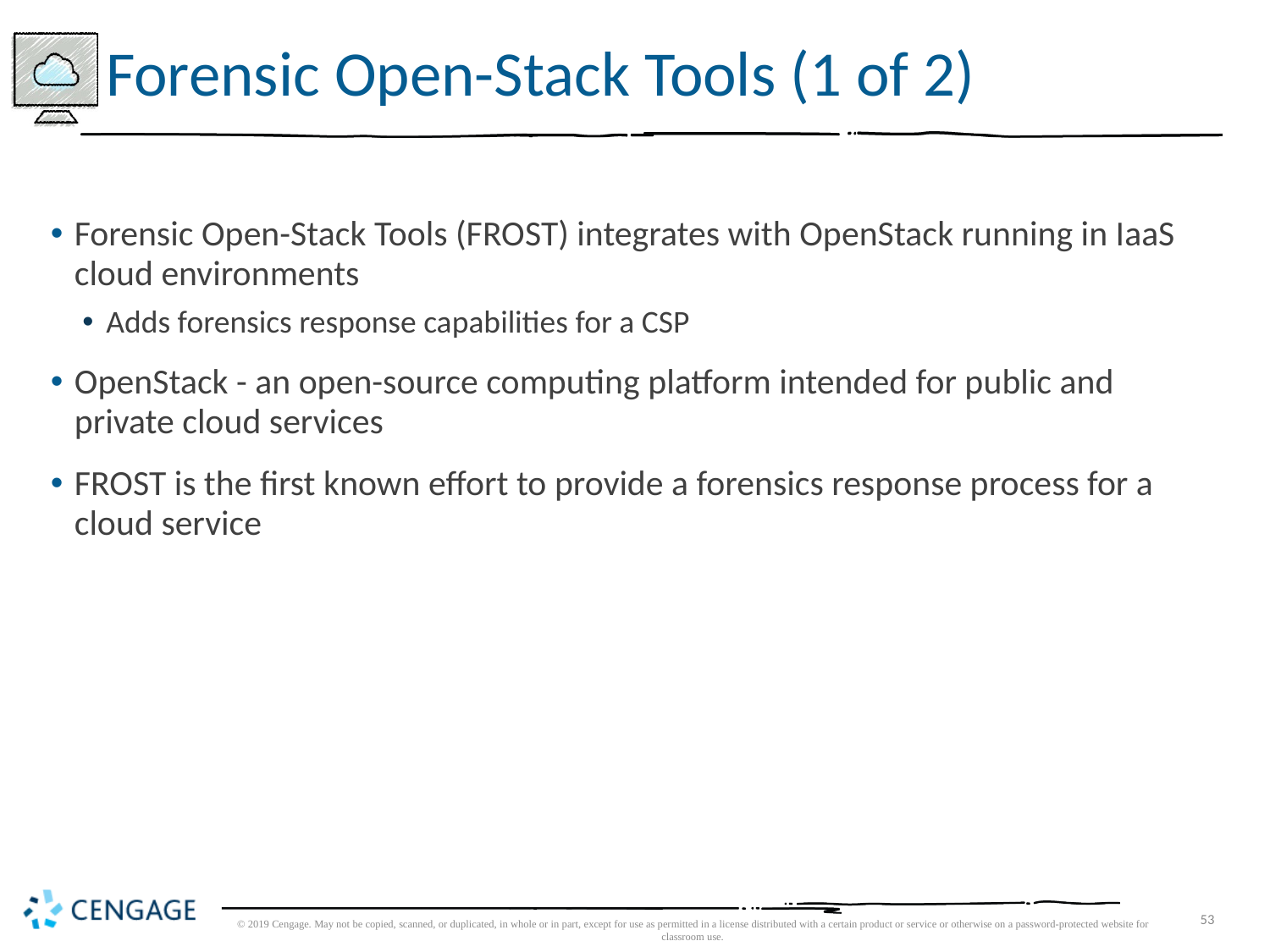

# Forensic Open-Stack Tools (1 of 2)
Forensic Open-Stack Tools (FROST) integrates with OpenStack running in IaaS cloud environments
Adds forensics response capabilities for a CSP
OpenStack - an open-source computing platform intended for public and private cloud services
FROST is the first known effort to provide a forensics response process for a cloud service
© 2019 Cengage. May not be copied, scanned, or duplicated, in whole or in part, except for use as permitted in a license distributed with a certain product or service or otherwise on a password-protected website for classroom use.